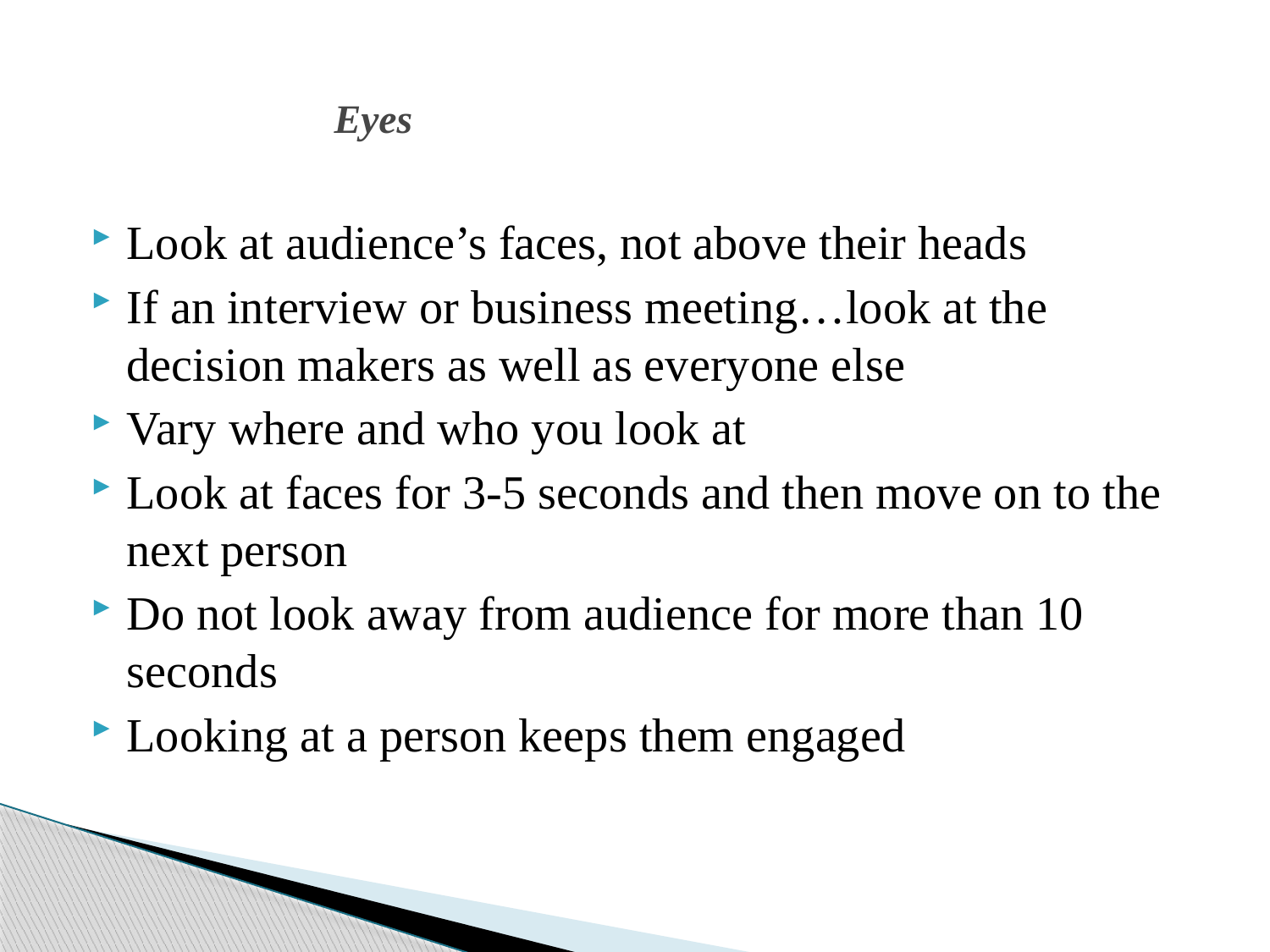

# Eyes
Look at audience’s faces, not above their heads
If an interview or business meeting…look at the decision makers as well as everyone else
Vary where and who you look at
Look at faces for 3-5 seconds and then move on to the next person
Do not look away from audience for more than 10 seconds
Looking at a person keeps them engaged